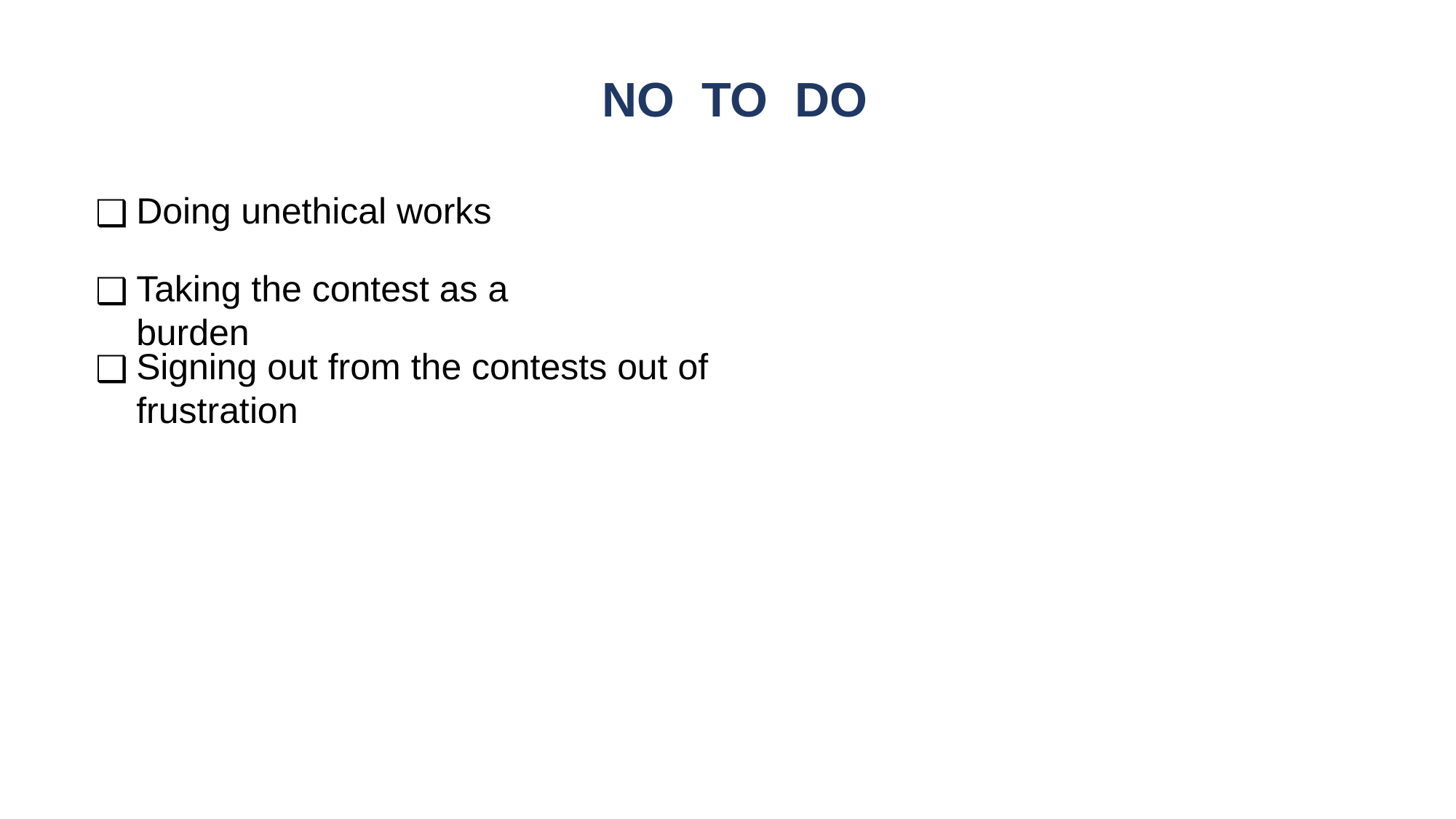

# NO  TO  DO
Doing unethical works
Taking the contest as a burden
Signing out from the contests out of frustration